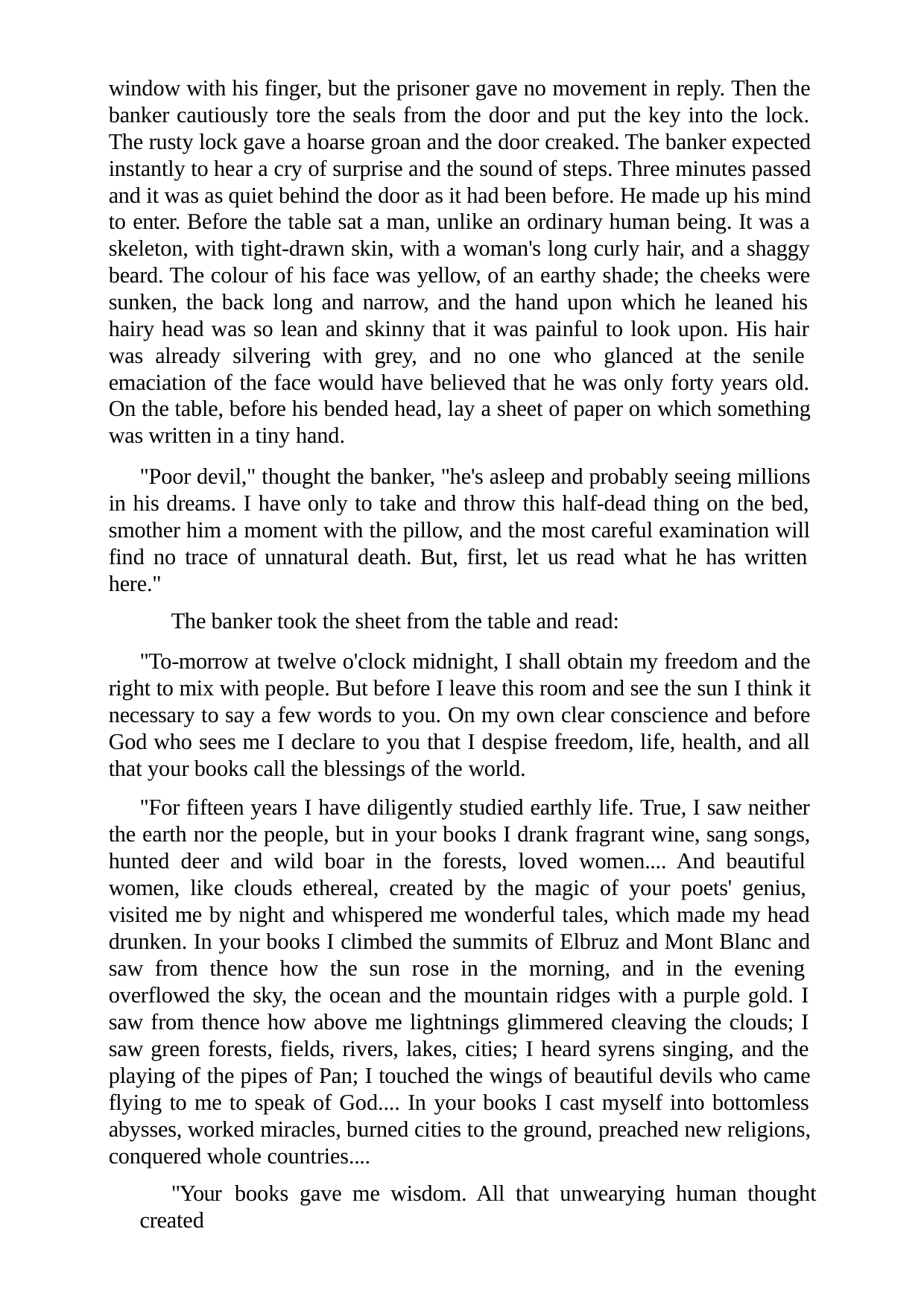

window with his finger, but the prisoner gave no movement in reply. Then the  banker cautiously tore the seals from the door and put the key into the lock.  The rusty lock gave a hoarse groan and the door creaked. The banker expected  instantly to hear a cry of surprise and the sound of steps. Three minutes passed  and it was as quiet behind the door as it had been before. He made up his mind  to enter. Before the table sat a man, unlike an ordinary human being. It was a  skeleton, with tight-drawn skin, with a woman's long curly hair, and a shaggy  beard. The colour of his face was yellow, of an earthy shade; the cheeks were  sunken, the back long and narrow, and the hand upon which he leaned his  hairy head was so lean and skinny that it was painful to look upon. His hair  was already silvering with grey, and no one who glanced at the senile  emaciation of the face would have believed that he was only forty years old.  On the table, before his bended head, lay a sheet of paper on which something  was written in a tiny hand.
"Poor devil," thought the banker, "he's asleep and probably seeing millions  in his dreams. I have only to take and throw this half-dead thing on the bed,  smother him a moment with the pillow, and the most careful examination will  find no trace of unnatural death. But, first, let us read what he has written  here."
The banker took the sheet from the table and read:
"To-morrow at twelve o'clock midnight, I shall obtain my freedom and the  right to mix with people. But before I leave this room and see the sun I think it  necessary to say a few words to you. On my own clear conscience and before  God who sees me I declare to you that I despise freedom, life, health, and all  that your books call the blessings of the world.
"For fifteen years I have diligently studied earthly life. True, I saw neither  the earth nor the people, but in your books I drank fragrant wine, sang songs,  hunted deer and wild boar in the forests, loved women.... And beautiful  women, like clouds ethereal, created by the magic of your poets' genius,  visited me by night and whispered me wonderful tales, which made my head  drunken. In your books I climbed the summits of Elbruz and Mont Blanc and  saw from thence how the sun rose in the morning, and in the evening  overflowed the sky, the ocean and the mountain ridges with a purple gold. I  saw from thence how above me lightnings glimmered cleaving the clouds; I  saw green forests, fields, rivers, lakes, cities; I heard syrens singing, and the  playing of the pipes of Pan; I touched the wings of beautiful devils who came  flying to me to speak of God.... In your books I cast myself into bottomless  abysses, worked miracles, burned cities to the ground, preached new religions,  conquered whole countries....
"Your books gave me wisdom. All that unwearying human thought created